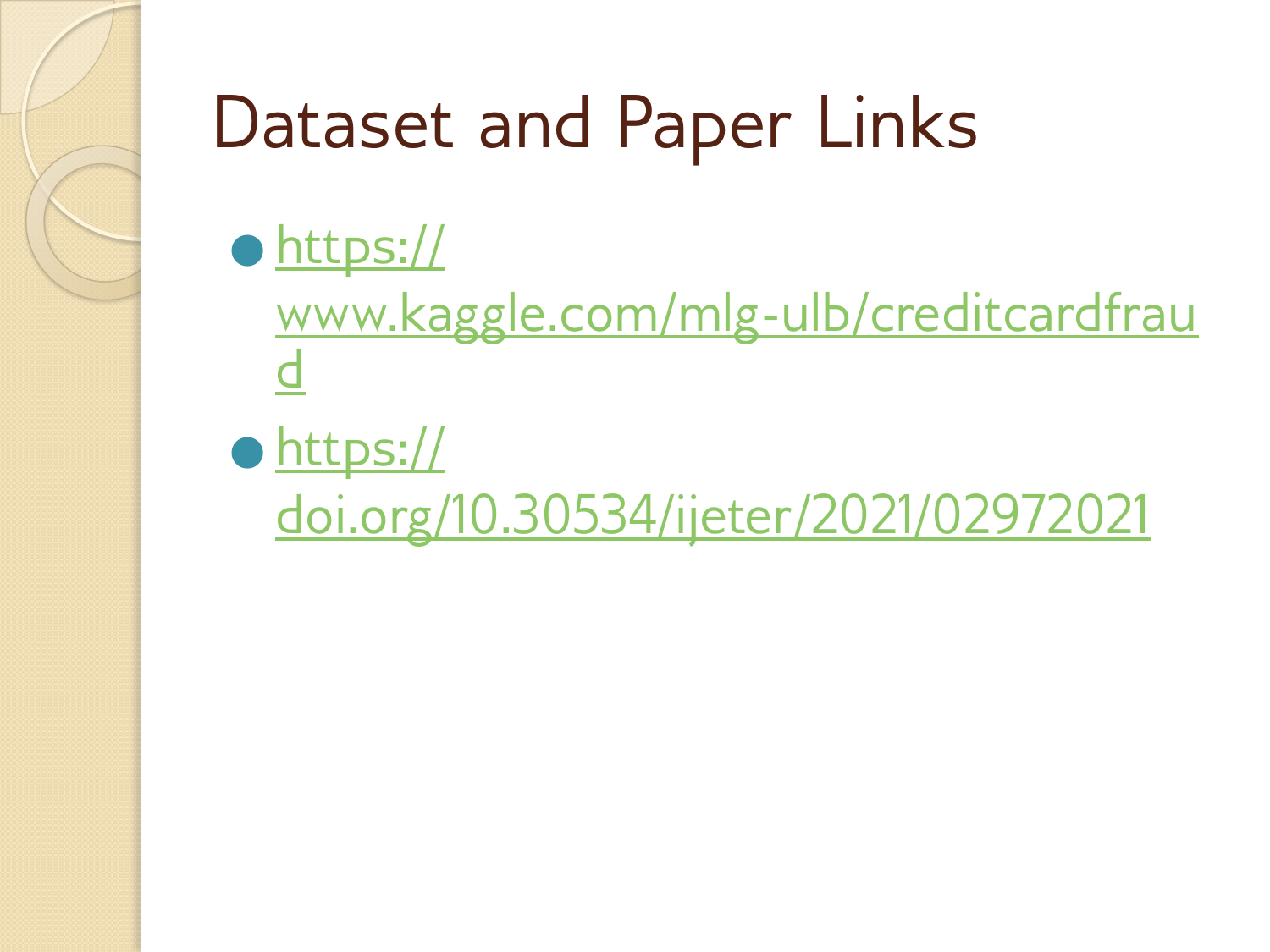

# Dataset and Paper Links
https://www.kaggle.com/mlg-ulb/creditcardfraud
https://doi.org/10.30534/ijeter/2021/02972021